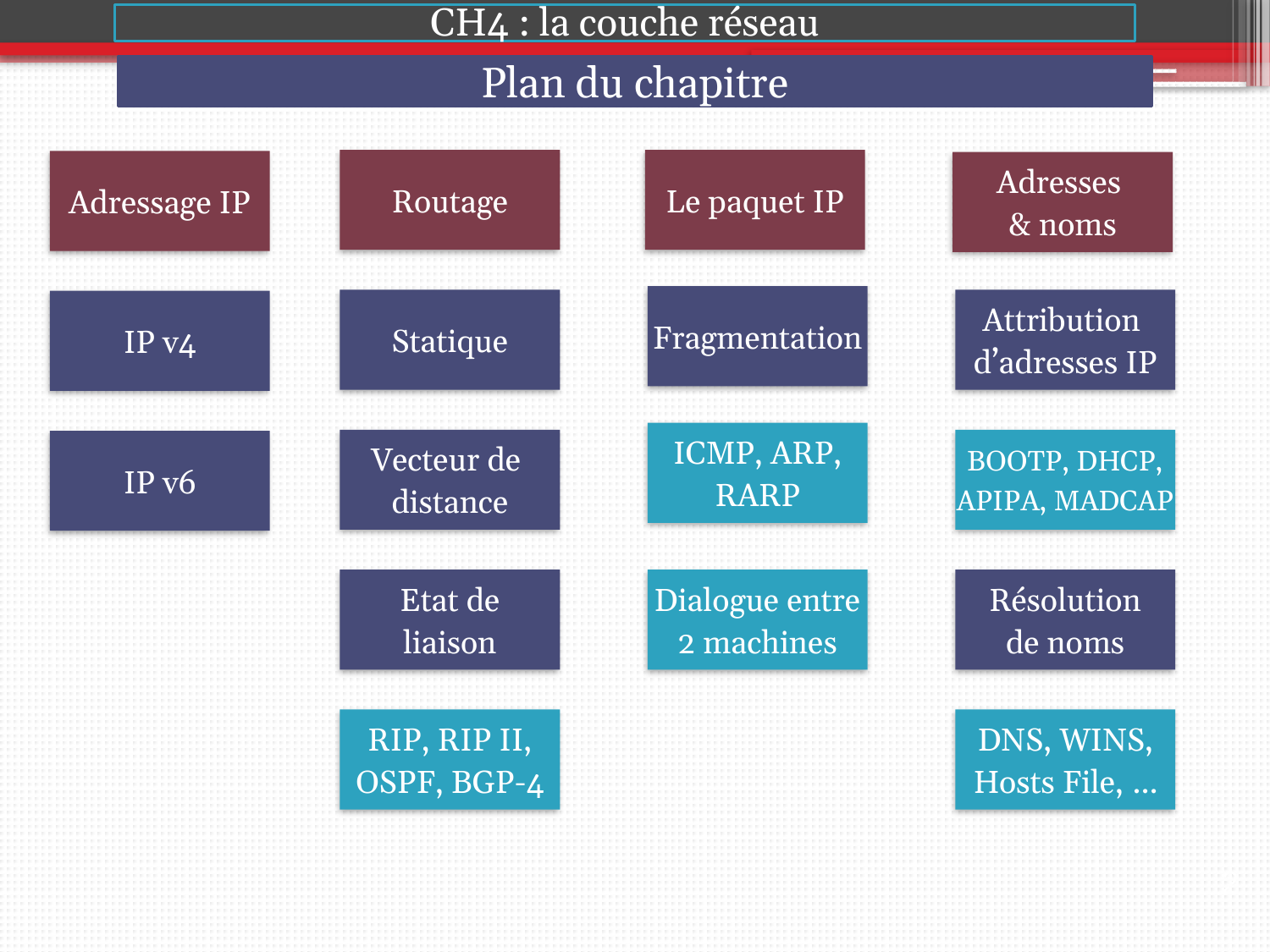

CH4 : la couche réseau
Plan du chapitre
2015-2016
Routage
Le paquet IP
Adressage IP
Adresses
& noms
Fragmentation
Statique
Attribution
d’adresses IP
IP v4

ICMP, ARP,
RARP
Vecteur de
distance
BOOTP, DHCP,
APIPA, MADCAP
IP v6
Etat de
liaison
Dialogue entre
2 machines
Résolution
de noms
RIP, RIP II,
OSPF, BGP-4
DNS, WINS,
Hosts File, …
2